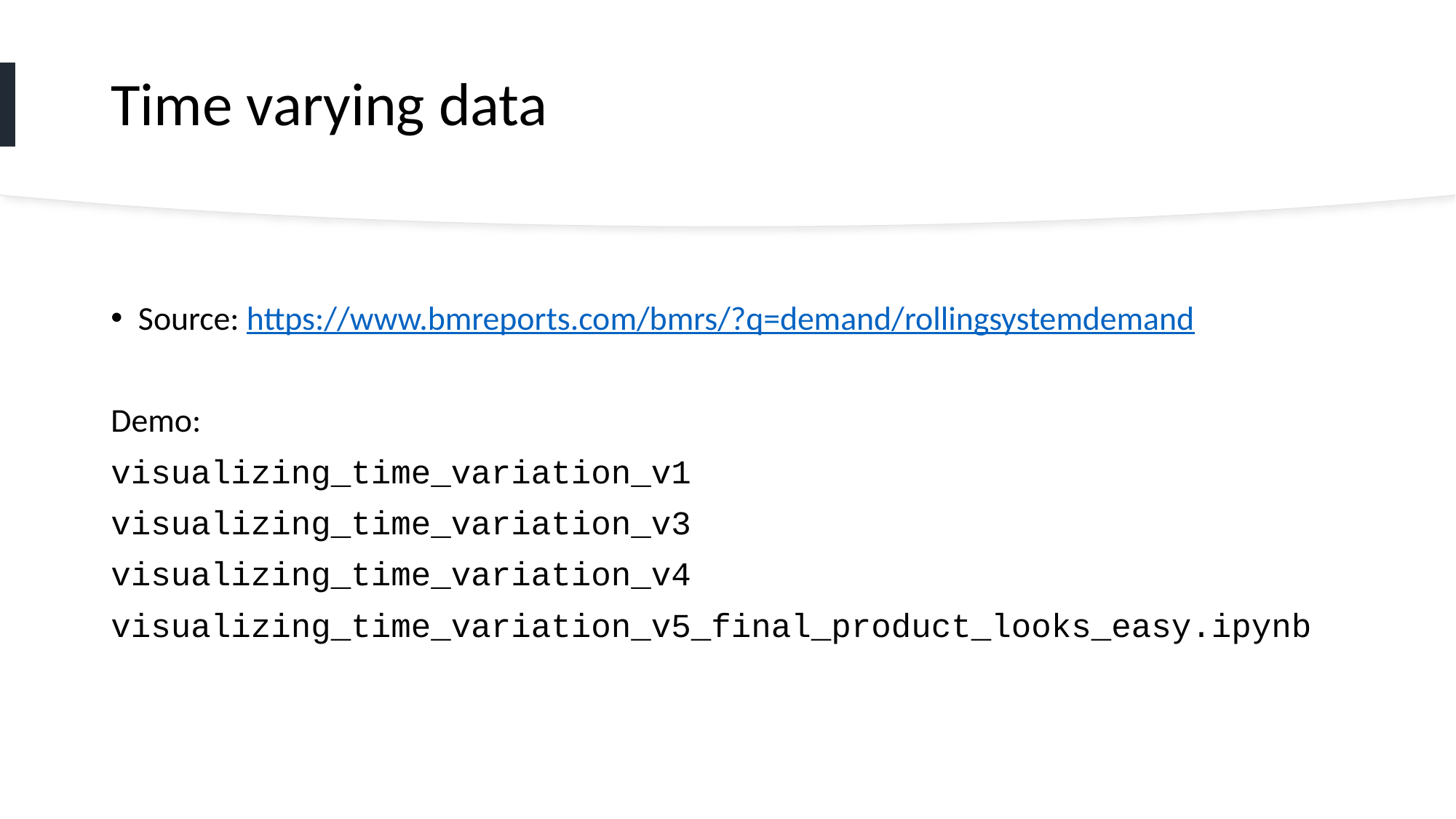

# Time varying data

Source: https://www.bmreports.com/bmrs/?q=demand/rollingsystemdemand

Demo:
visualizing_time_variation_v1
visualizing_time_variation_v3
visualizing_time_variation_v4
visualizing_time_variation_v5_final_product_looks_easy.ipynb